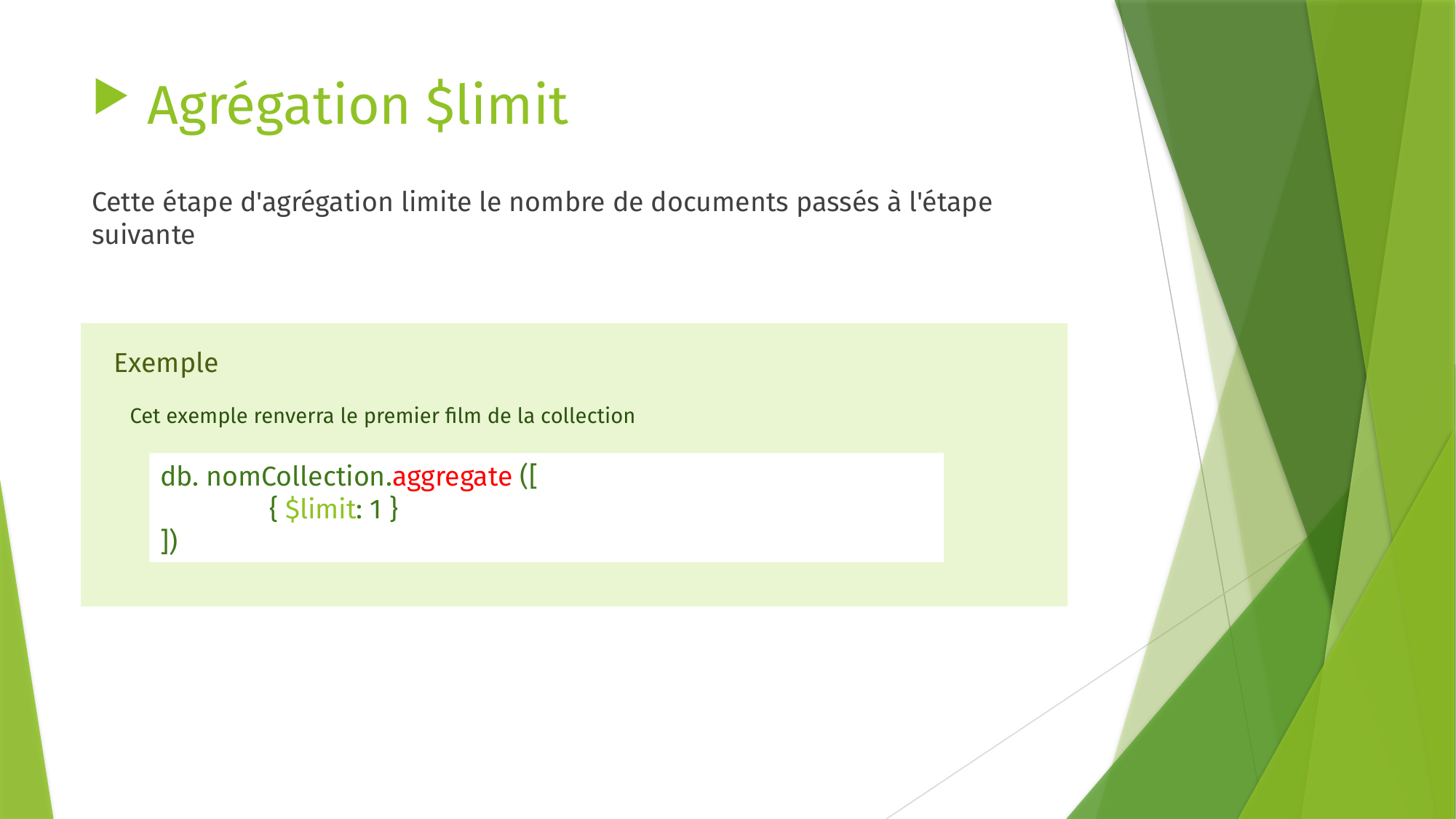

Agrégation $limit
Cette étape d'agrégation limite le nombre de documents passés à l'étape suivante

Exemple
Cet exemple renverra le premier film de la collection
db. nomCollection.aggregate ([
	{ $limit: 1 }
])